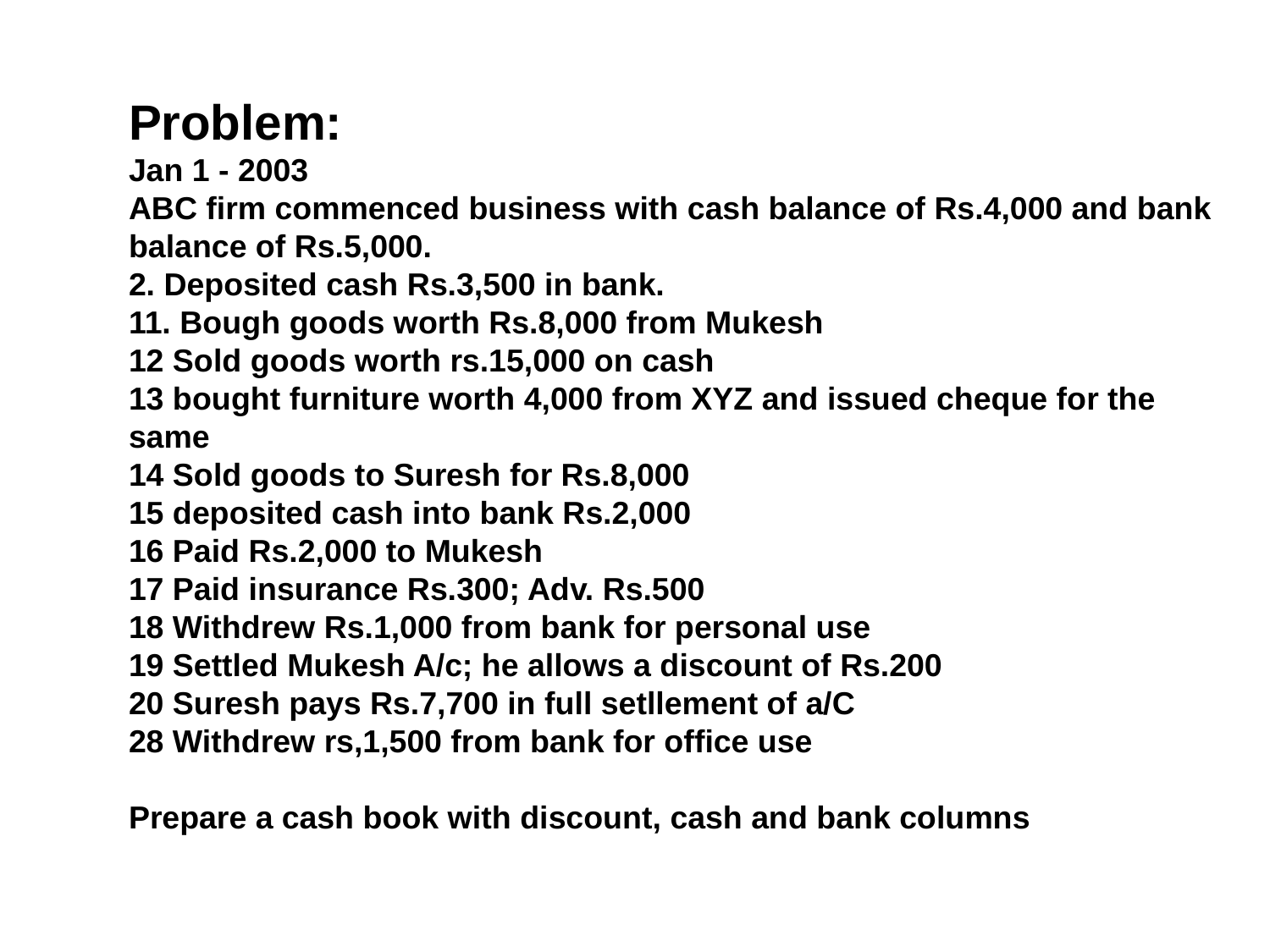

Problem:
Jan 1 - 2003
ABC firm commenced business with cash balance of Rs.4,000 and bank balance of Rs.5,000.
2. Deposited cash Rs.3,500 in bank.
11. Bough goods worth Rs.8,000 from Mukesh
12 Sold goods worth rs.15,000 on cash
13 bought furniture worth 4,000 from XYZ and issued cheque for the same
14 Sold goods to Suresh for Rs.8,000
15 deposited cash into bank Rs.2,000
16 Paid Rs.2,000 to Mukesh
17 Paid insurance Rs.300; Adv. Rs.500
18 Withdrew Rs.1,000 from bank for personal use
19 Settled Mukesh A/c; he allows a discount of Rs.200
20 Suresh pays Rs.7,700 in full setllement of a/C
28 Withdrew rs,1,500 from bank for office use

Prepare a cash book with discount, cash and bank columns